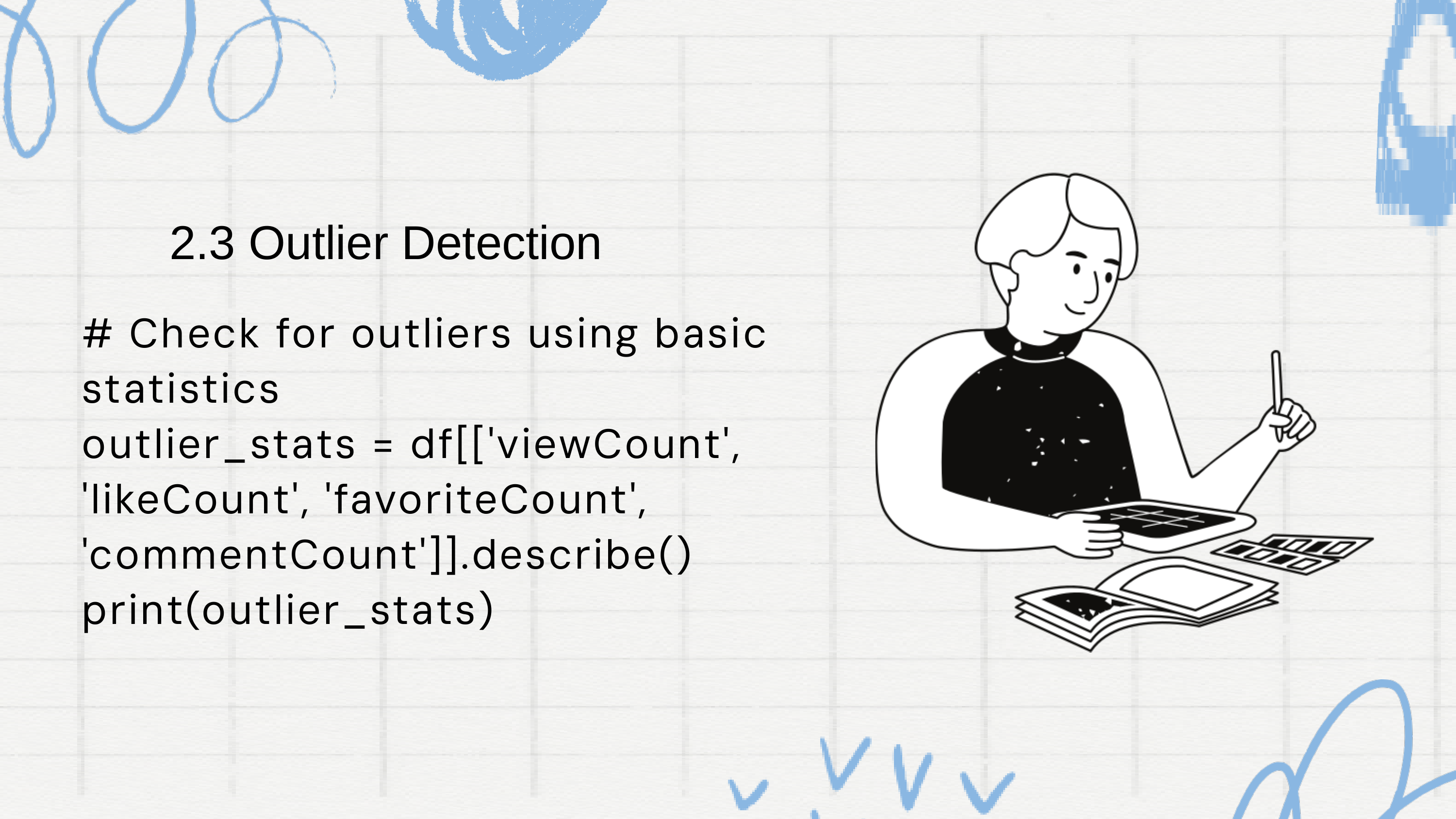

2.3 Outlier Detection
# Check for outliers using basic statistics
outlier_stats = df[['viewCount', 'likeCount', 'favoriteCount', 'commentCount']].describe()
print(outlier_stats)